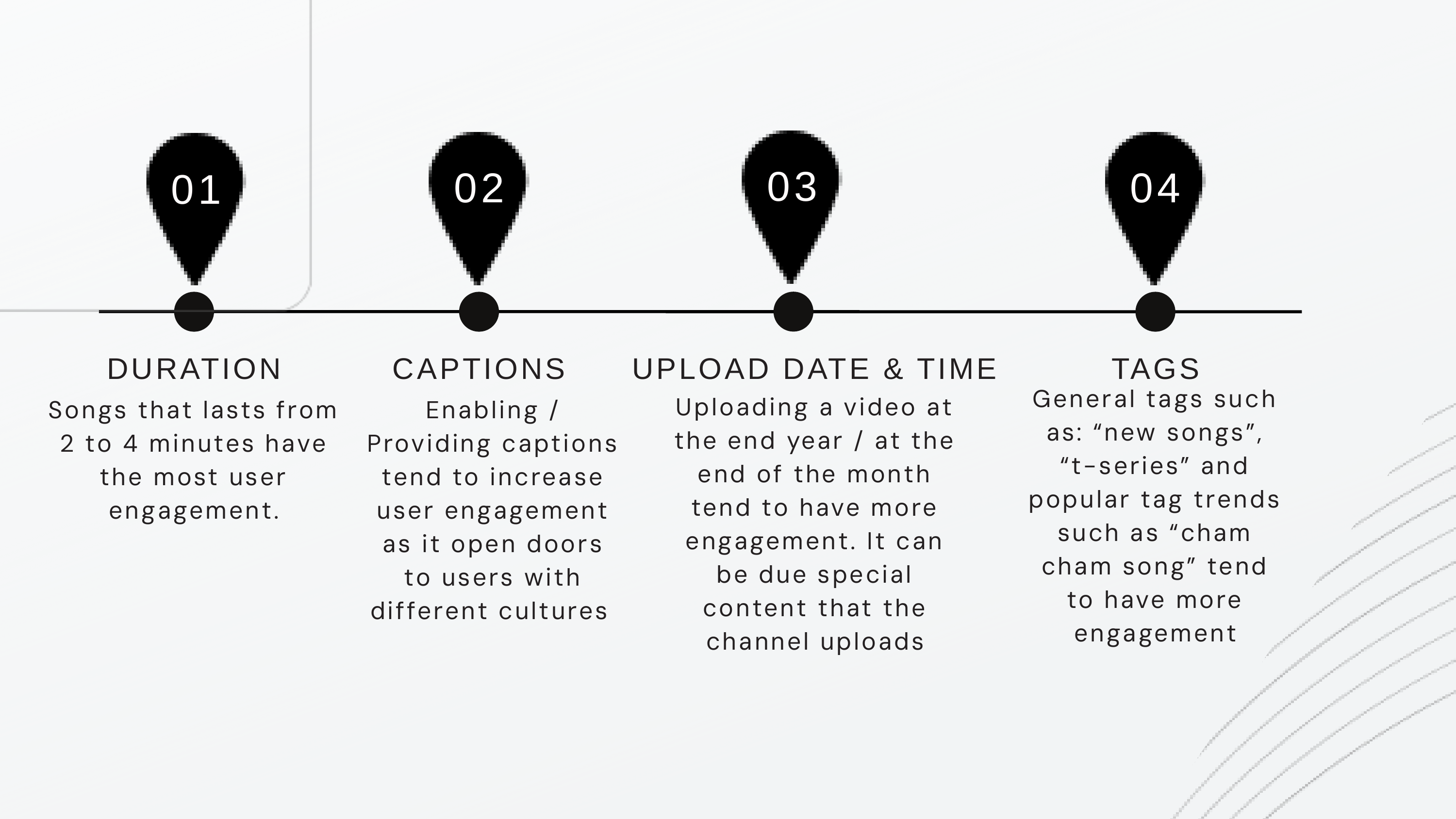

03

02

04

01

DURATION
CAPTIONS
UPLOAD DATE & TIME
TAGS
General tags such as: “new songs”, “t-series” and popular tag trends such as “cham cham song” tend to have more engagement

Uploading a video at the end year / at the end of the month tend to have more engagement. It can be due special content that the channel uploads
Songs that lasts from 2 to 4 minutes have the most user engagement.
Enabling / Providing captions tend to increase user engagement as it open doors to users with different cultures